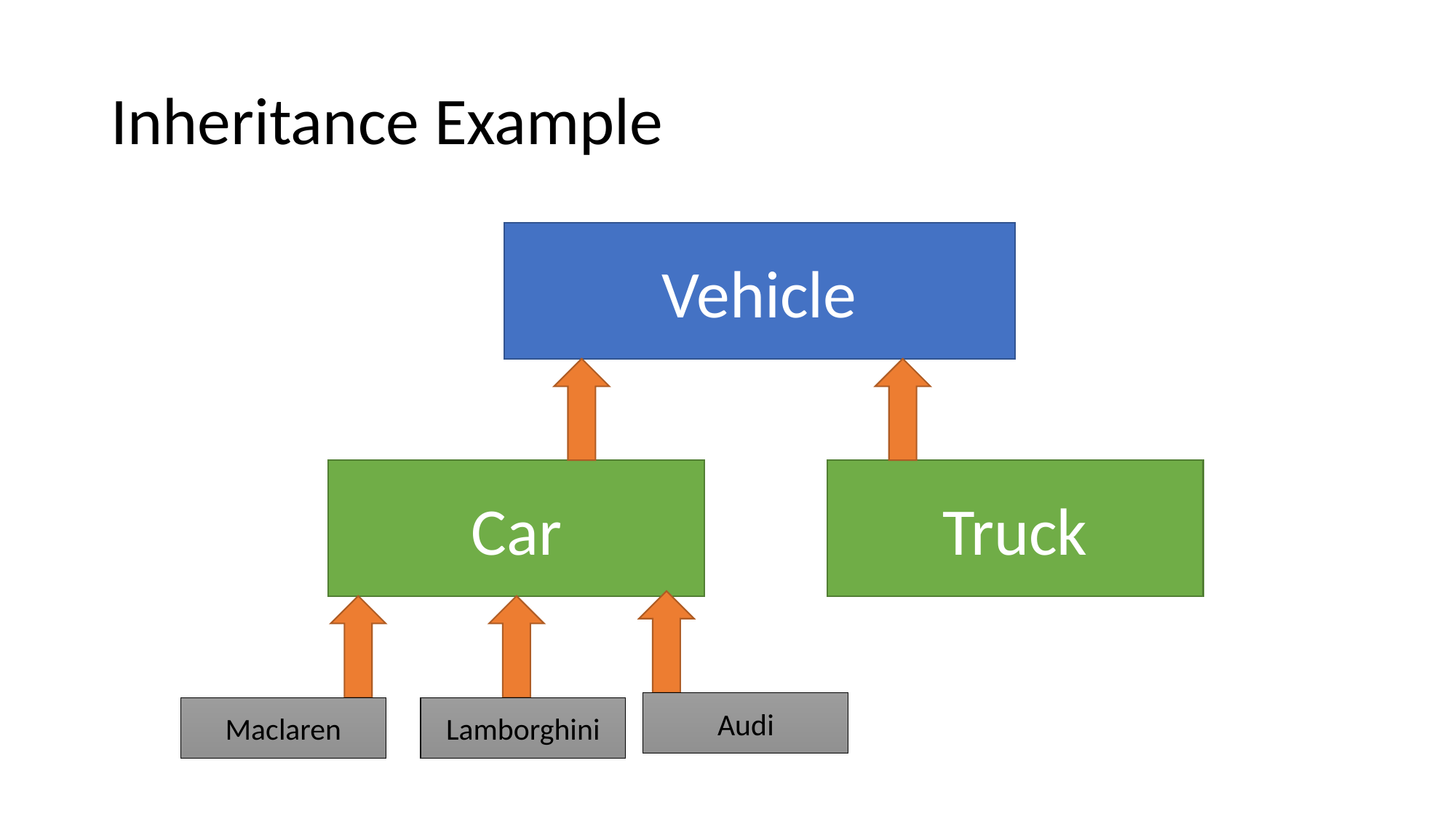

# Inheritance Example
Vehicle

Car
Truck

Audi
Maclaren
Lamborghini